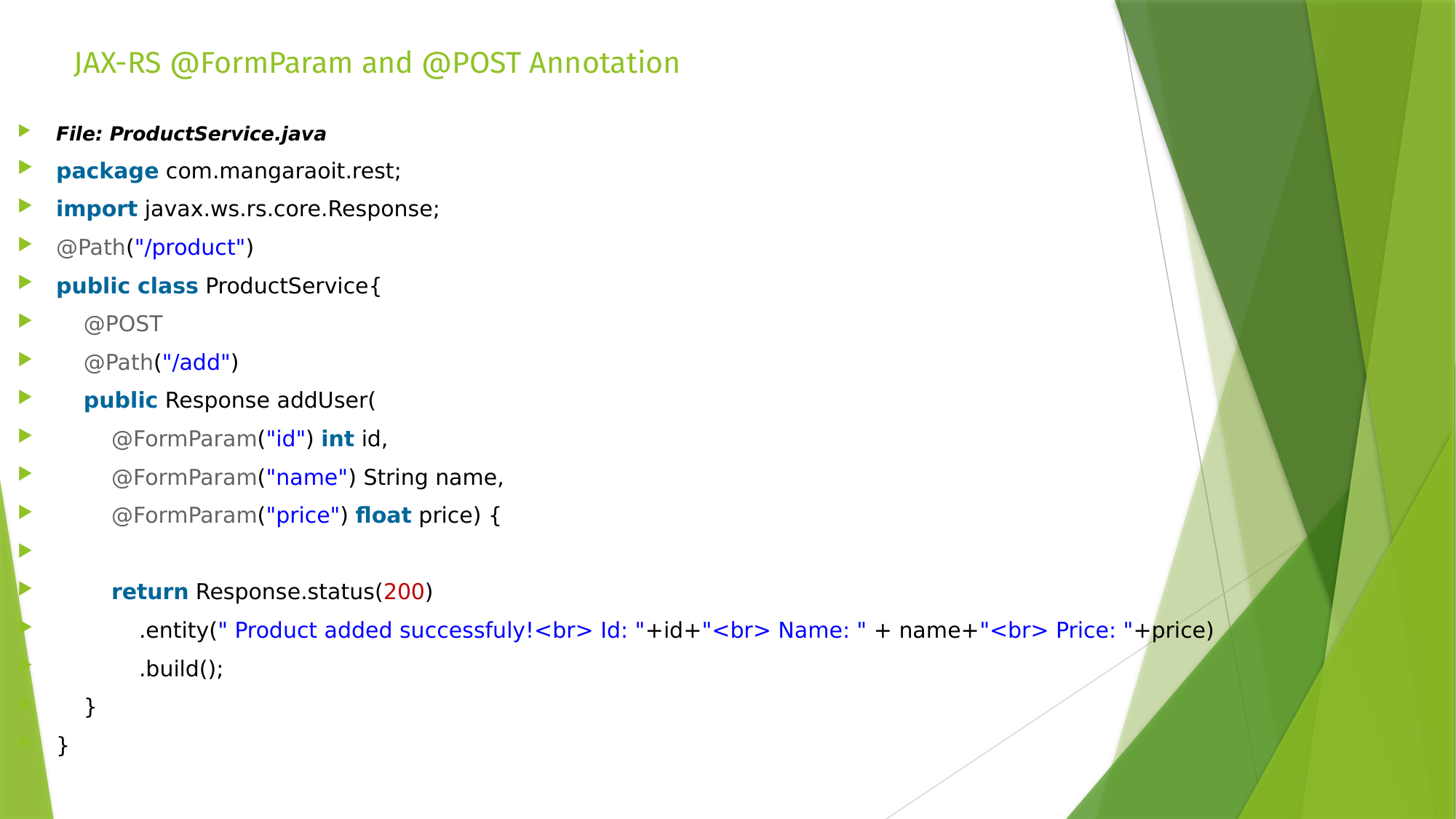

# JAX-RS @FormParam and @POST Annotation
File: ProductService.java
package com.mangaraoit.rest;
import javax.ws.rs.core.Response;
@Path("/product")
public class ProductService{
    @POST
    @Path("/add")
    public Response addUser(
        @FormParam("id") int id,
        @FormParam("name") String name,
        @FormParam("price") float price) {

        return Response.status(200)
            .entity(" Product added successfuly!<br> Id: "+id+"<br> Name: " + name+"<br> Price: "+price)
            .build();
    }
}